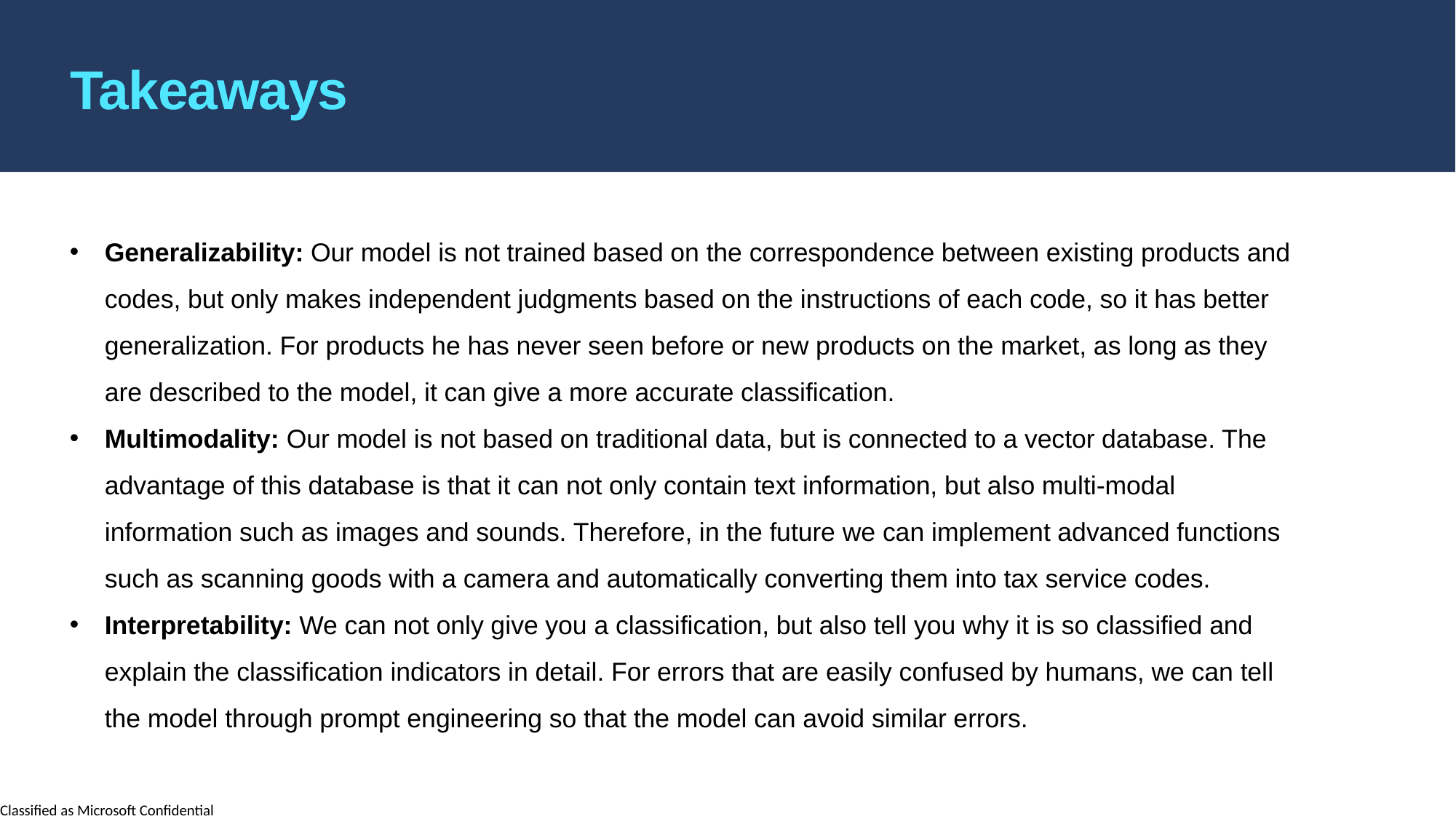

Takeaways
Generalizability: Our model is not trained based on the correspondence between existing products and codes, but only makes independent judgments based on the instructions of each code, so it has better generalization. For products he has never seen before or new products on the market, as long as they are described to the model, it can give a more accurate classification.
Multimodality: Our model is not based on traditional data, but is connected to a vector database. The advantage of this database is that it can not only contain text information, but also multi-modal information such as images and sounds. Therefore, in the future we can implement advanced functions such as scanning goods with a camera and automatically converting them into tax service codes.
Interpretability: We can not only give you a classification, but also tell you why it is so classified and explain the classification indicators in detail. For errors that are easily confused by humans, we can tell the model through prompt engineering so that the model can avoid similar errors.